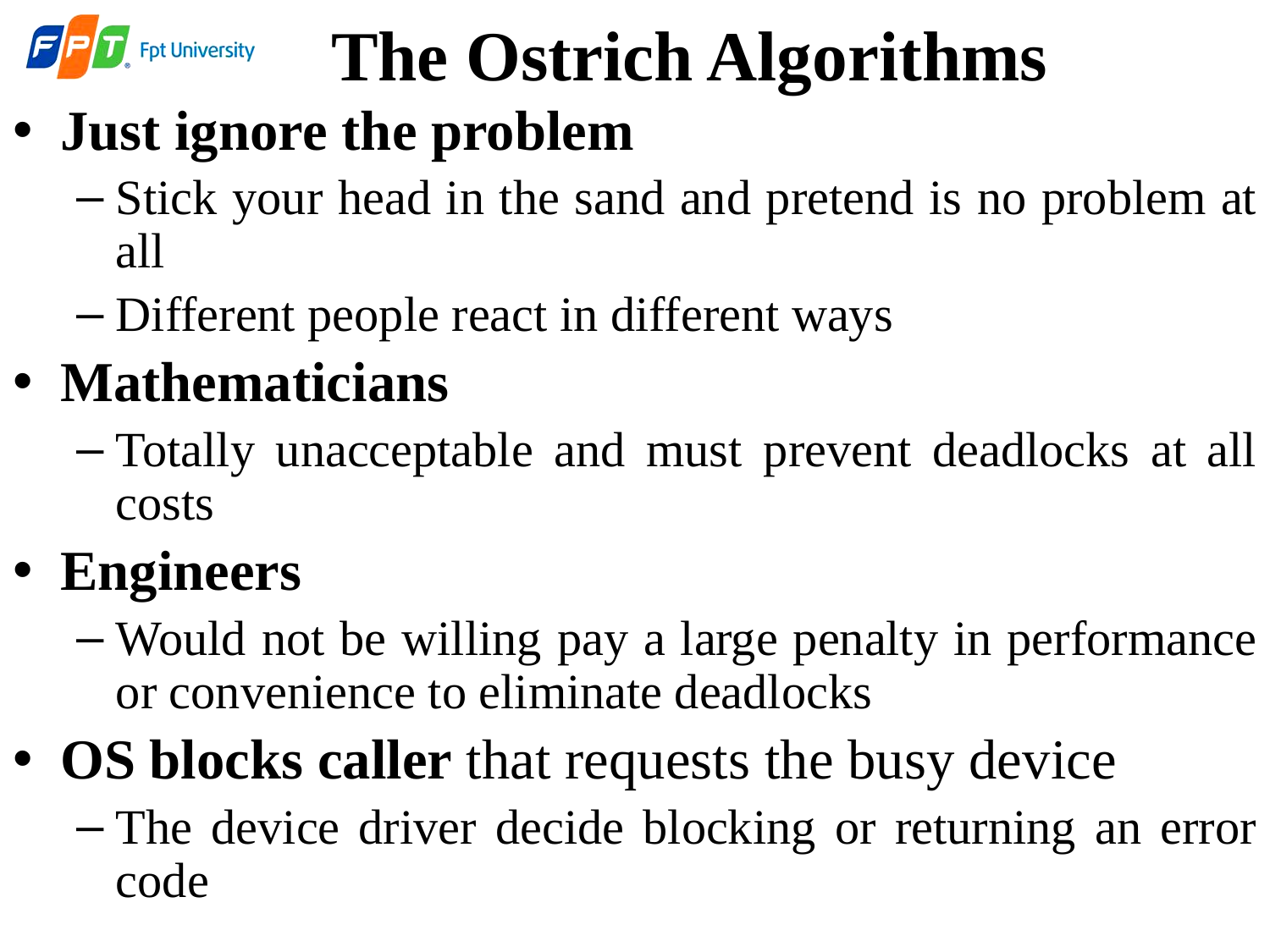

# The Ostrich Algorithms
Just ignore the problem
Stick your head in the sand and pretend is no problem at all
Different people react in different ways
Mathematicians
Totally unacceptable and must prevent deadlocks at all costs
Engineers
Would not be willing pay a large penalty in performance or convenience to eliminate deadlocks
OS blocks caller that requests the busy device
The device driver decide blocking or returning an error code